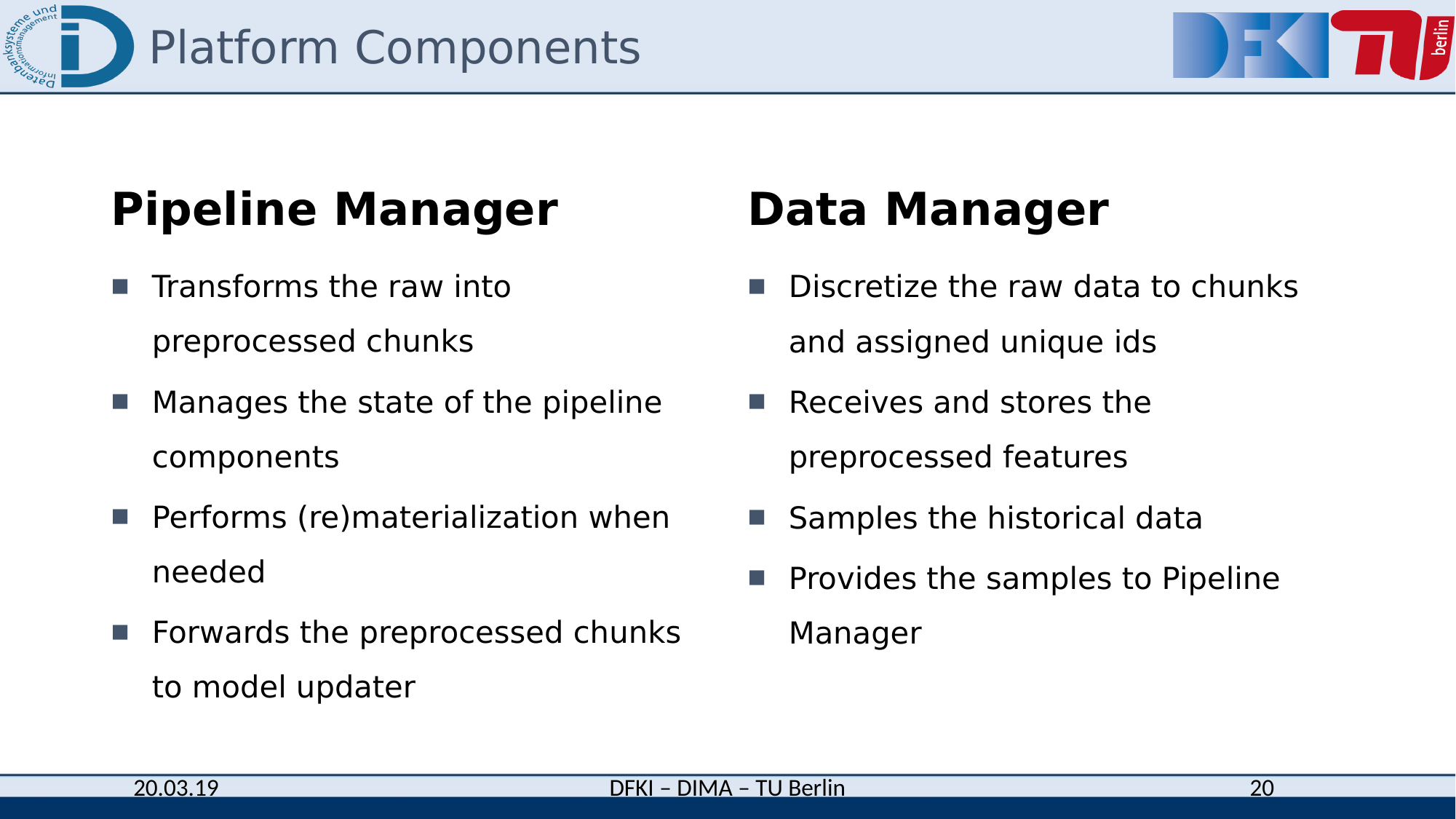

# Platform Components
Pipeline Manager
Data Manager
Transforms the raw into preprocessed chunks
Manages the state of the pipeline components
Performs (re)materialization when needed
Forwards the preprocessed chunks to model updater

Discretize the raw data to chunks and assigned unique ids
Receives and stores the preprocessed features
Samples the historical data
Provides the samples to Pipeline Manager